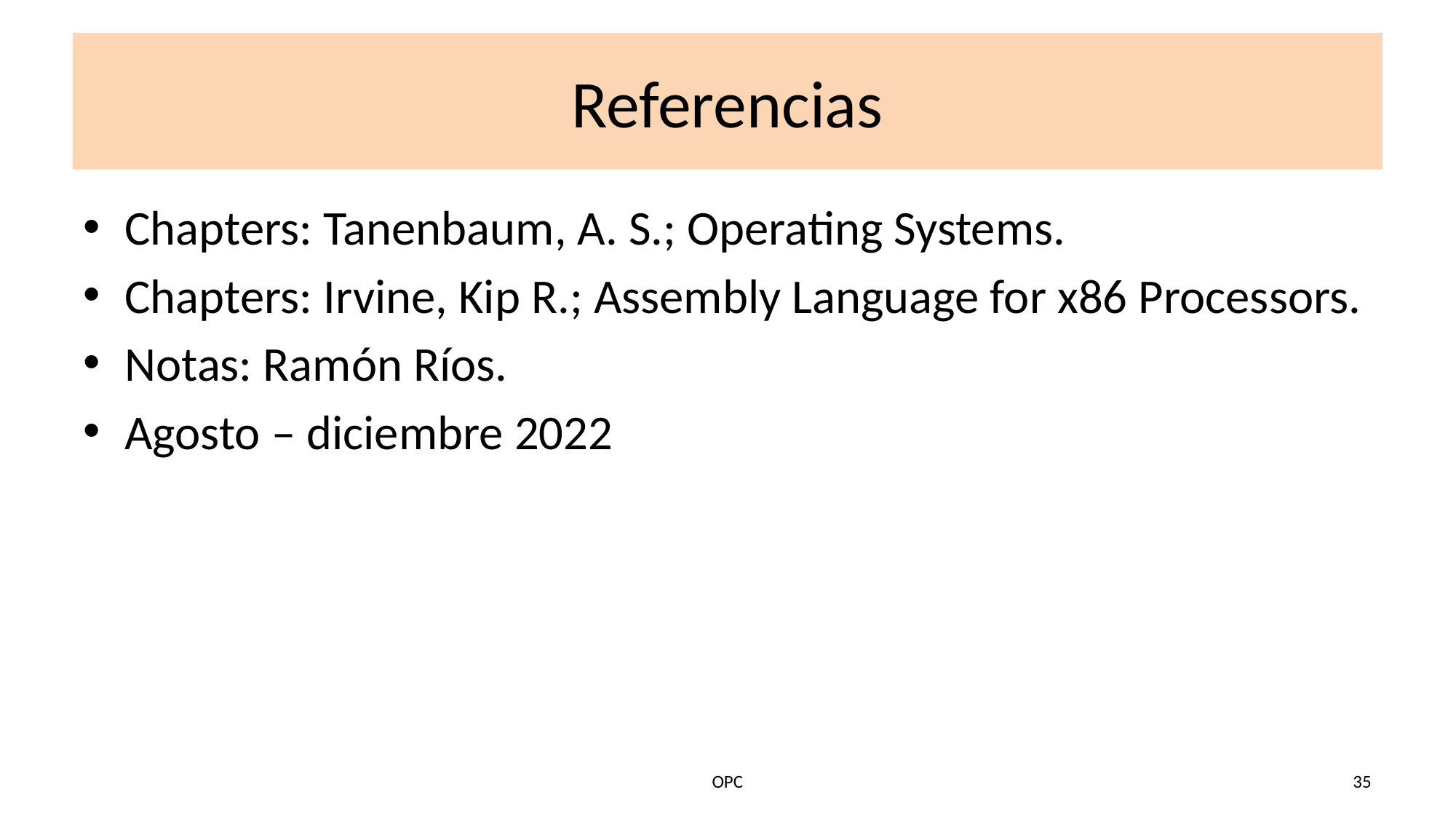

# Referencias
Chapters: Tanenbaum, A. S.; Operating Systems.
Chapters: Irvine, Kip R.; Assembly Language for x86 Processors.
Notas: Ramón Ríos.
Agosto – diciembre 2022

OPC
35